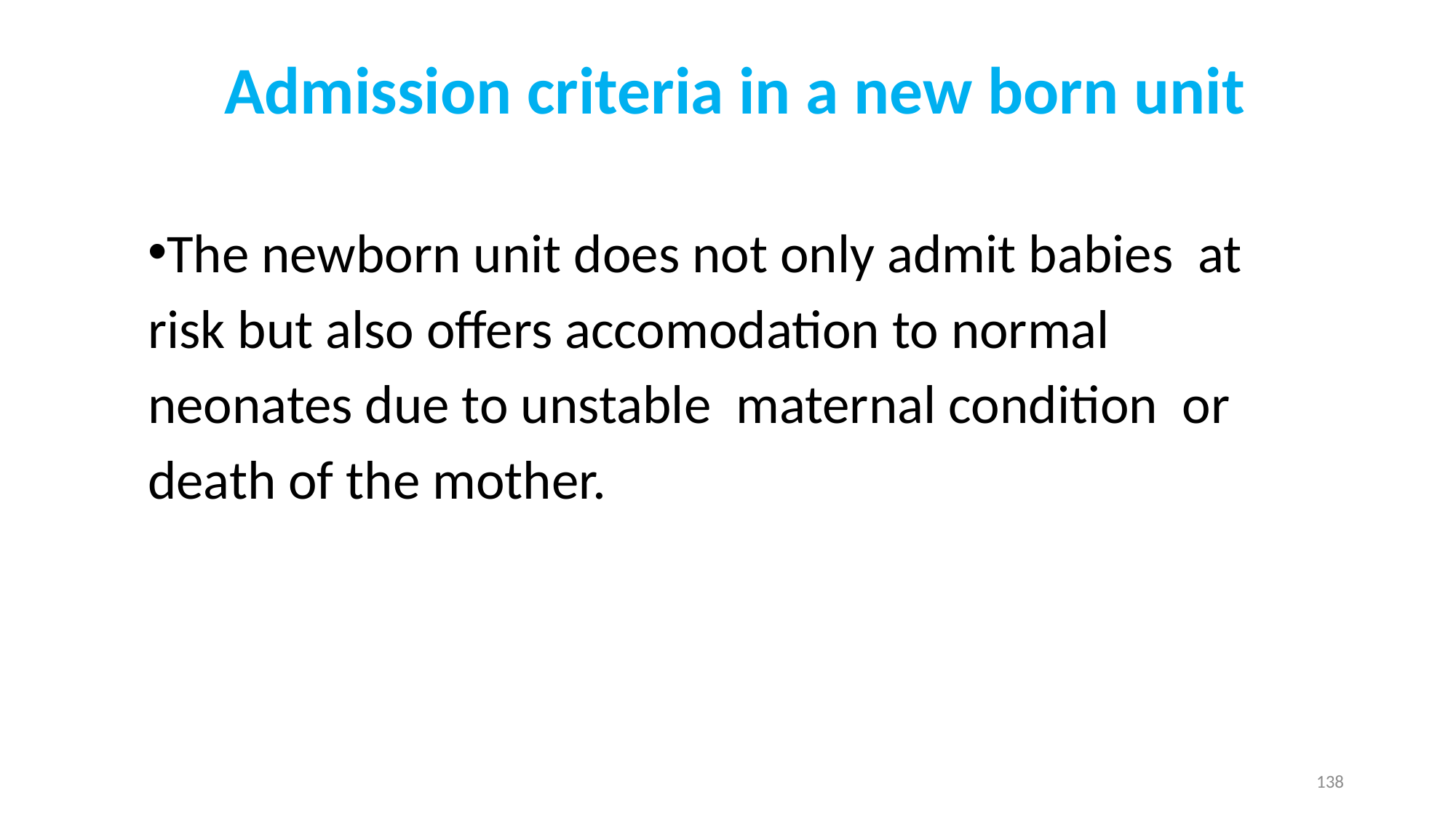

# Admission criteria in a new born unit
The newborn unit does not only admit babies  at risk but also offers accomodation to normal neonates due to unstable  maternal condition  or death of the mother.

138